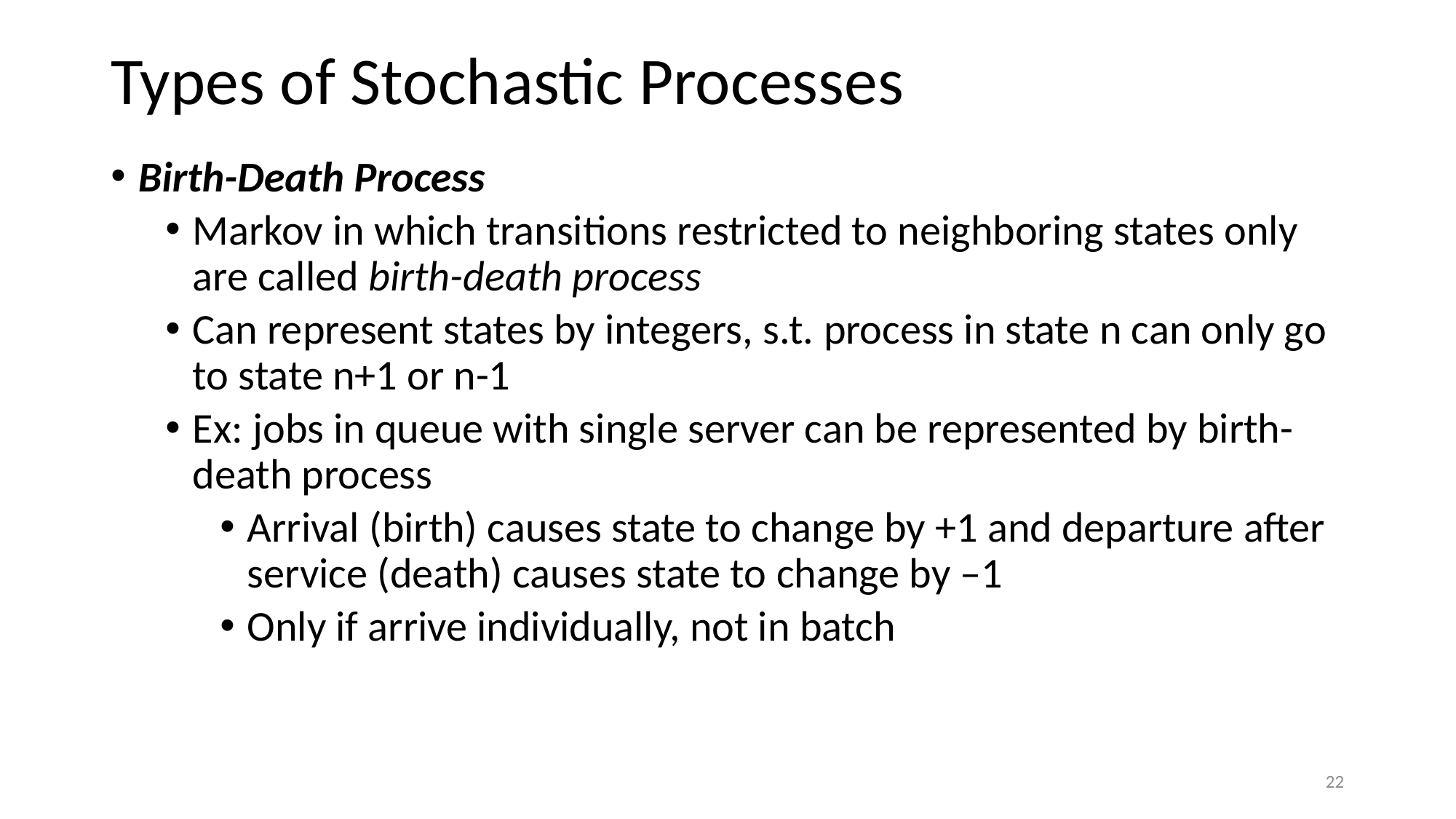

# Types of Stochastic Processes
Birth-Death Process
Markov in which transitions restricted to neighboring states only are called birth-death process
Can represent states by integers, s.t. process in state n can only go to state n+1 or n-1
Ex: jobs in queue with single server can be represented by birth-death process
Arrival (birth) causes state to change by +1 and departure after service (death) causes state to change by –1
Only if arrive individually, not in batch
22